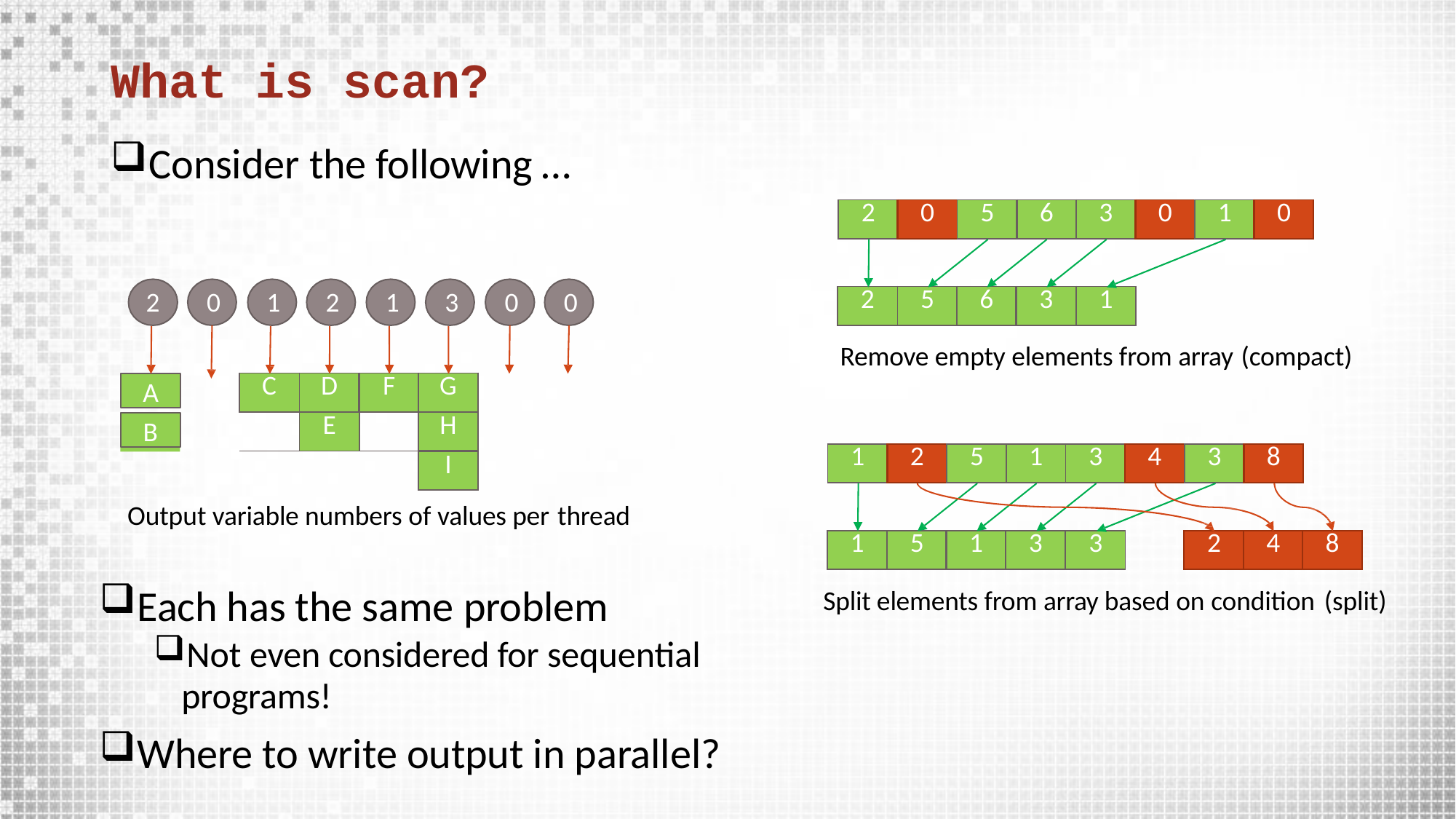

# What is scan?
Consider the following …
| 2 | 0 | 5 | 6 | 3 | 0 | 1 | 0 |
| --- | --- | --- | --- | --- | --- | --- | --- |

2	0	1	2	1	3	0	0
| 2 | 5 | 6 | 3 | 1 |
| --- | --- | --- | --- | --- |

Remove empty elements from array (compact)
| C | D | F | G |
| --- | --- | --- | --- |
|  | E |  | H |
|  |  |  | I |
A

B
| 1 | 2 | 5 | 1 | 3 | 4 | 3 | 8 |
| --- | --- | --- | --- | --- | --- | --- | --- |

Output variable numbers of values per thread
| 1 | 5 | 1 | 3 | 3 |
| --- | --- | --- | --- | --- |
| 2 | 4 | 8 |
| --- | --- | --- |
Each has the same problem
Not even considered for sequential
programs!
Where to write output in parallel?
Split elements from array based on condition (split)